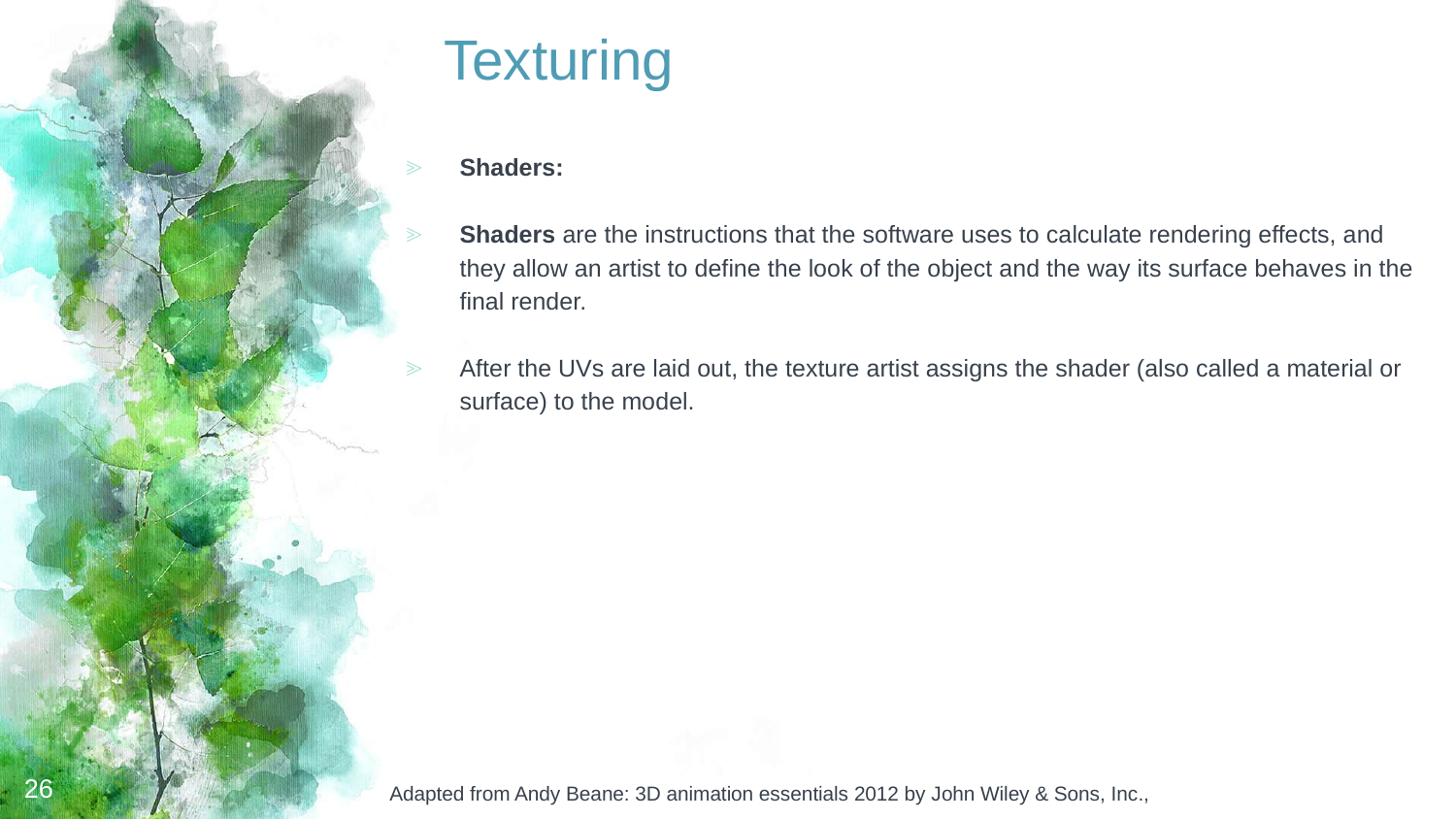

# Texturing
Shaders:

Shaders are the instructions that the software uses to calculate rendering effects, and they allow an artist to define the look of the object and the way its surface behaves in the final render.

After the UVs are laid out, the texture artist assigns the shader (also called a material or surface) to the model.
26
Adapted from Andy Beane: 3D animation essentials 2012 by John Wiley & Sons, Inc.,